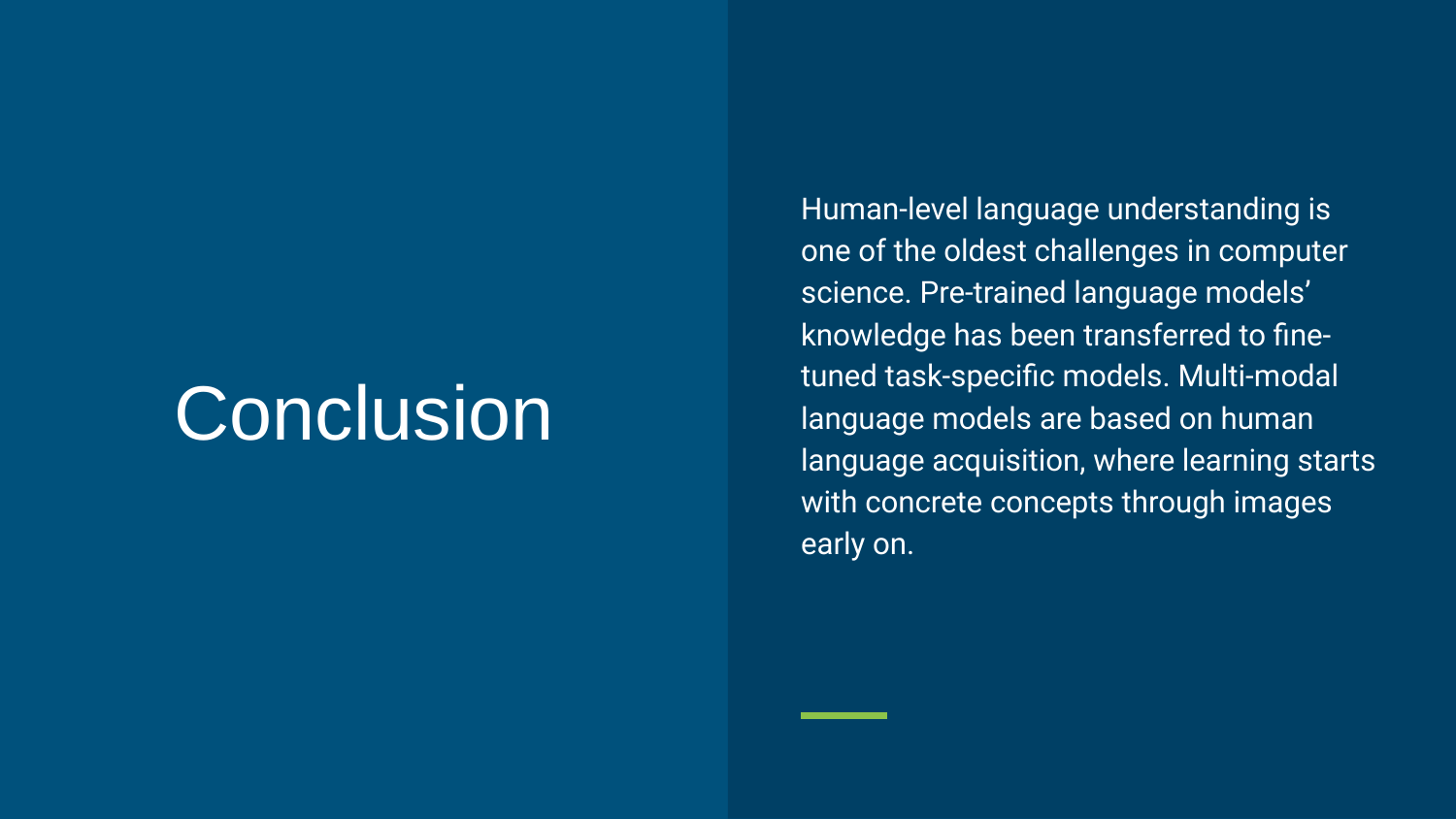

Human-level language understanding is one of the oldest challenges in computer science. Pre-trained language models’ knowledge has been transferred to fine-tuned task-specific models. Multi-modal language models are based on human language acquisition, where learning starts with concrete concepts through images early on.

# Conclusion